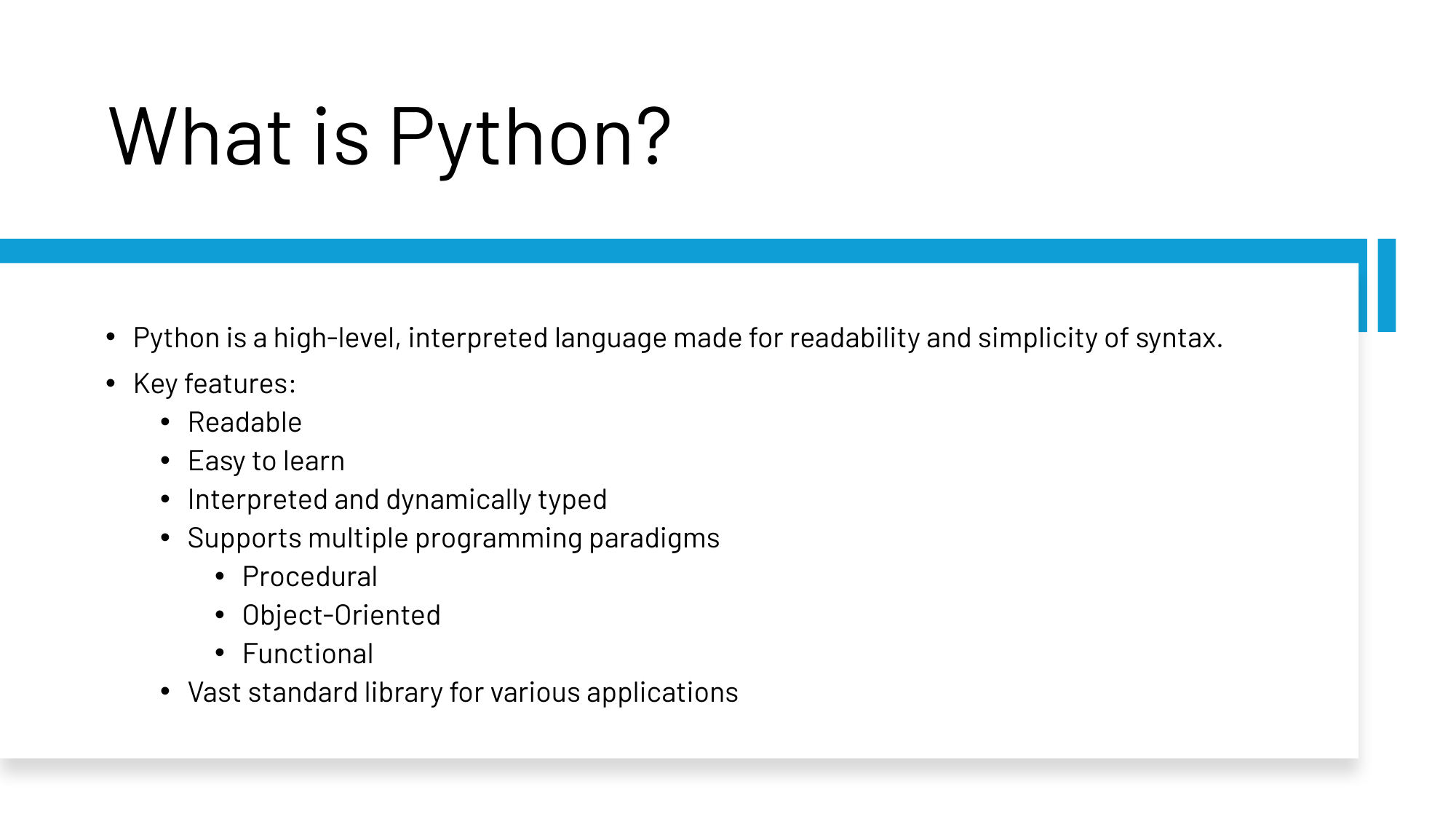

# What is Python?

Python is a high-level, interpreted language made for readability and simplicity of syntax.
Key features:
Readable
Easy to learn
Interpreted and dynamically typed
Supports multiple programming paradigms
Procedural
Object-Oriented
Functional
Vast standard library for various applications